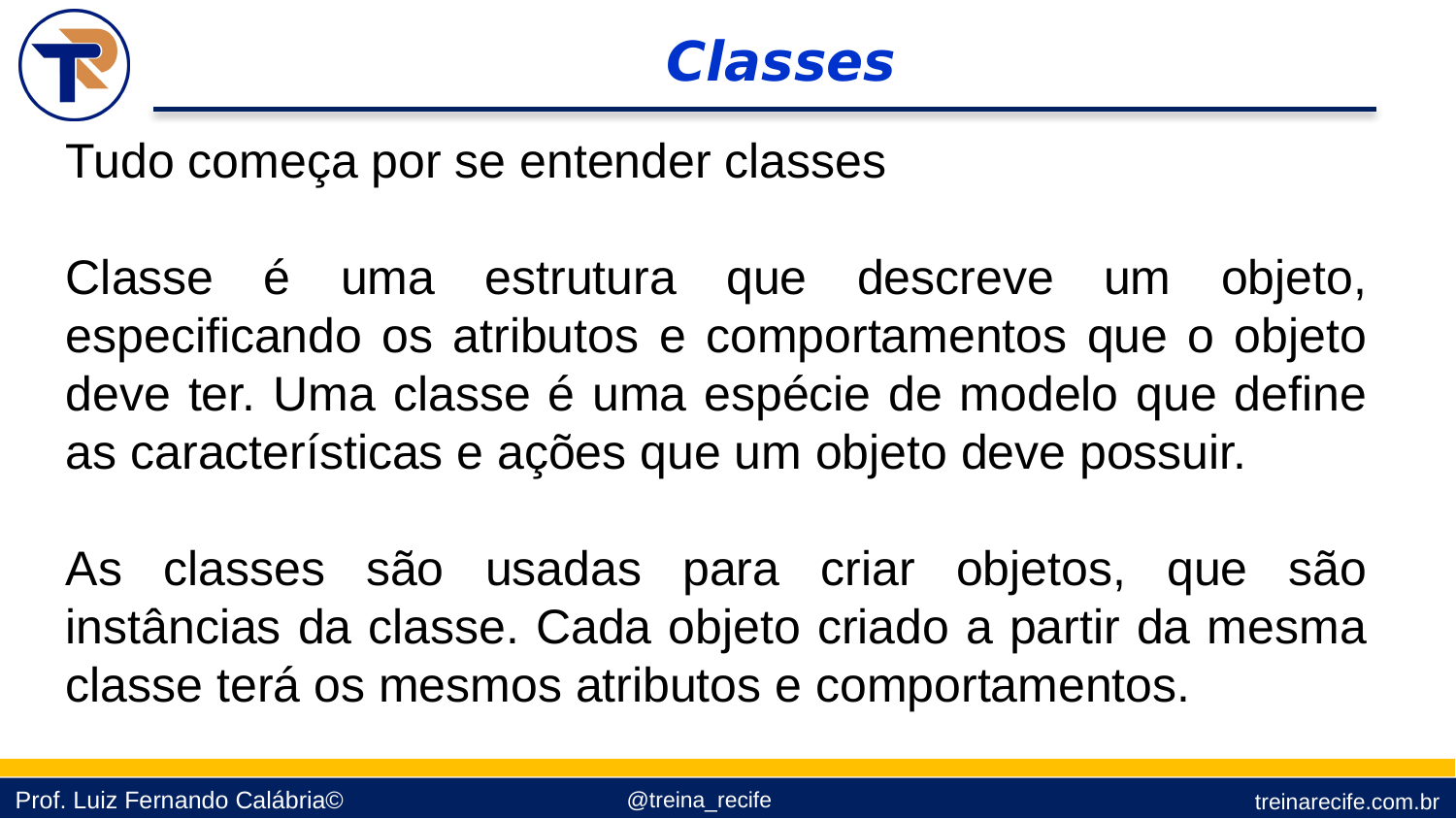

Classes
Tudo começa por se entender classes

Classe é uma estrutura que descreve um objeto, especificando os atributos e comportamentos que o objeto deve ter. Uma classe é uma espécie de modelo que define as características e ações que um objeto deve possuir.

As classes são usadas para criar objetos, que são instâncias da classe. Cada objeto criado a partir da mesma classe terá os mesmos atributos e comportamentos.